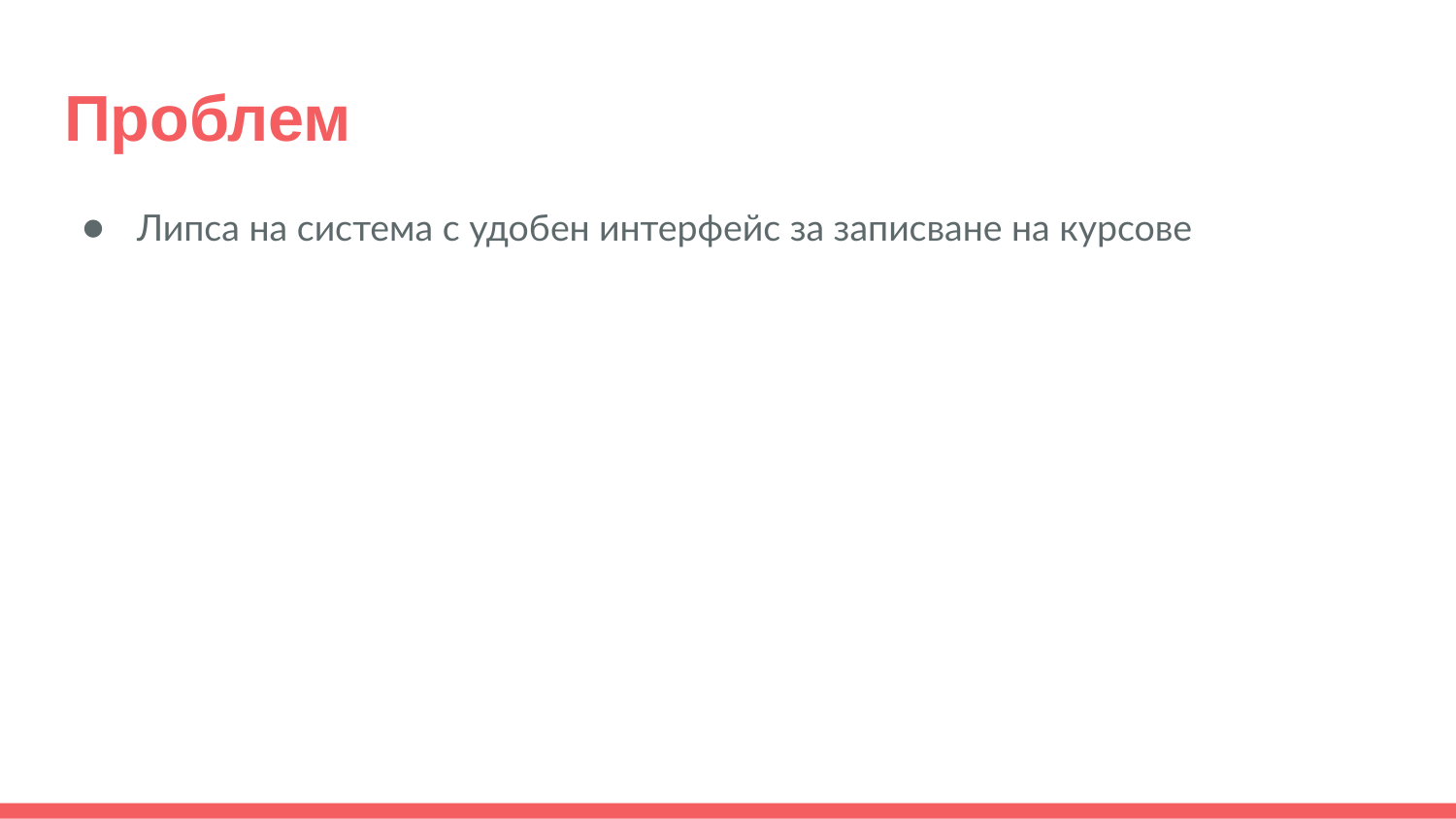

# Проблем
Липса на система с удобен интерфейс за записване на курсове